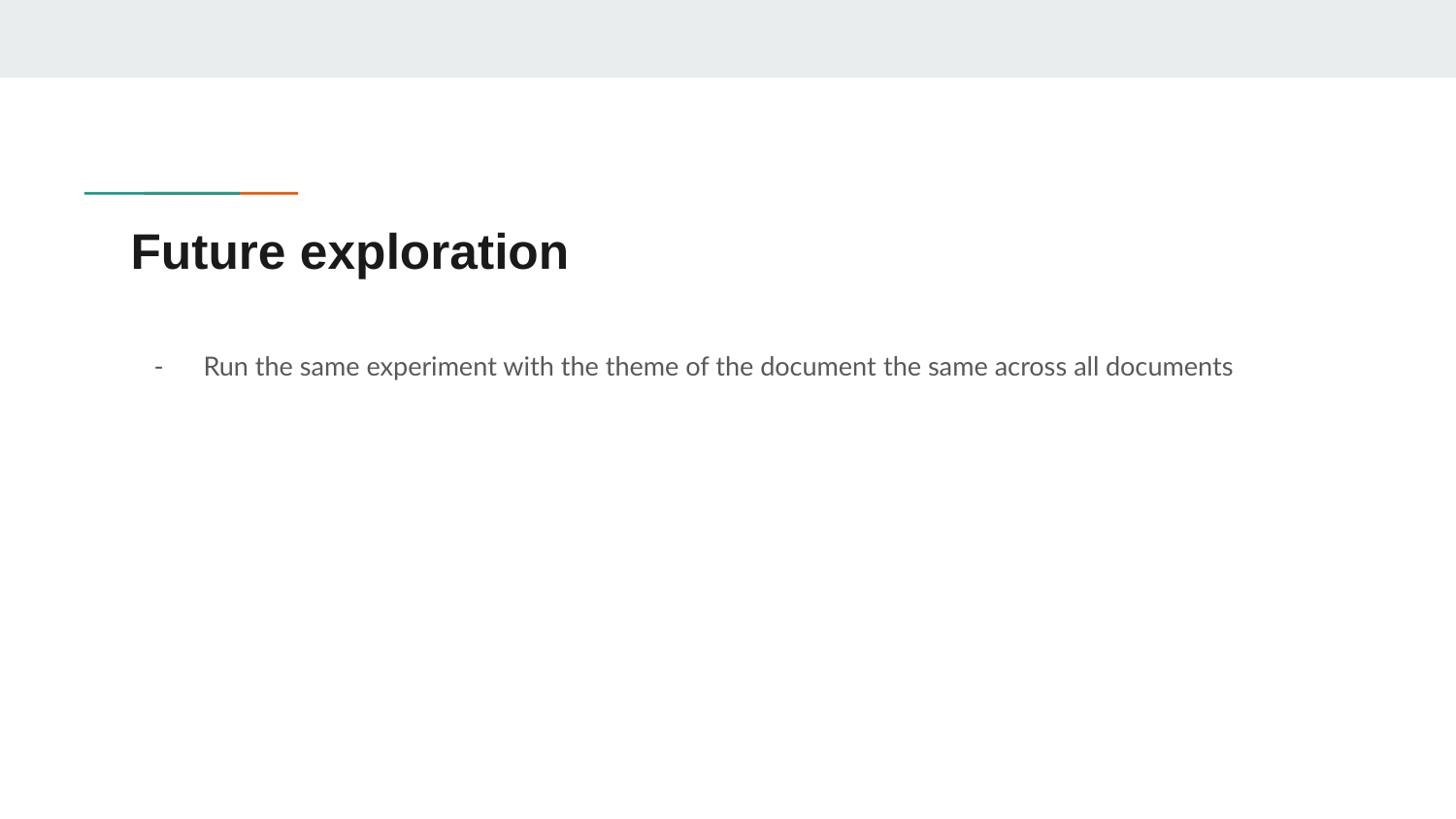

# Future exploration
Run the same experiment with the theme of the document the same across all documents